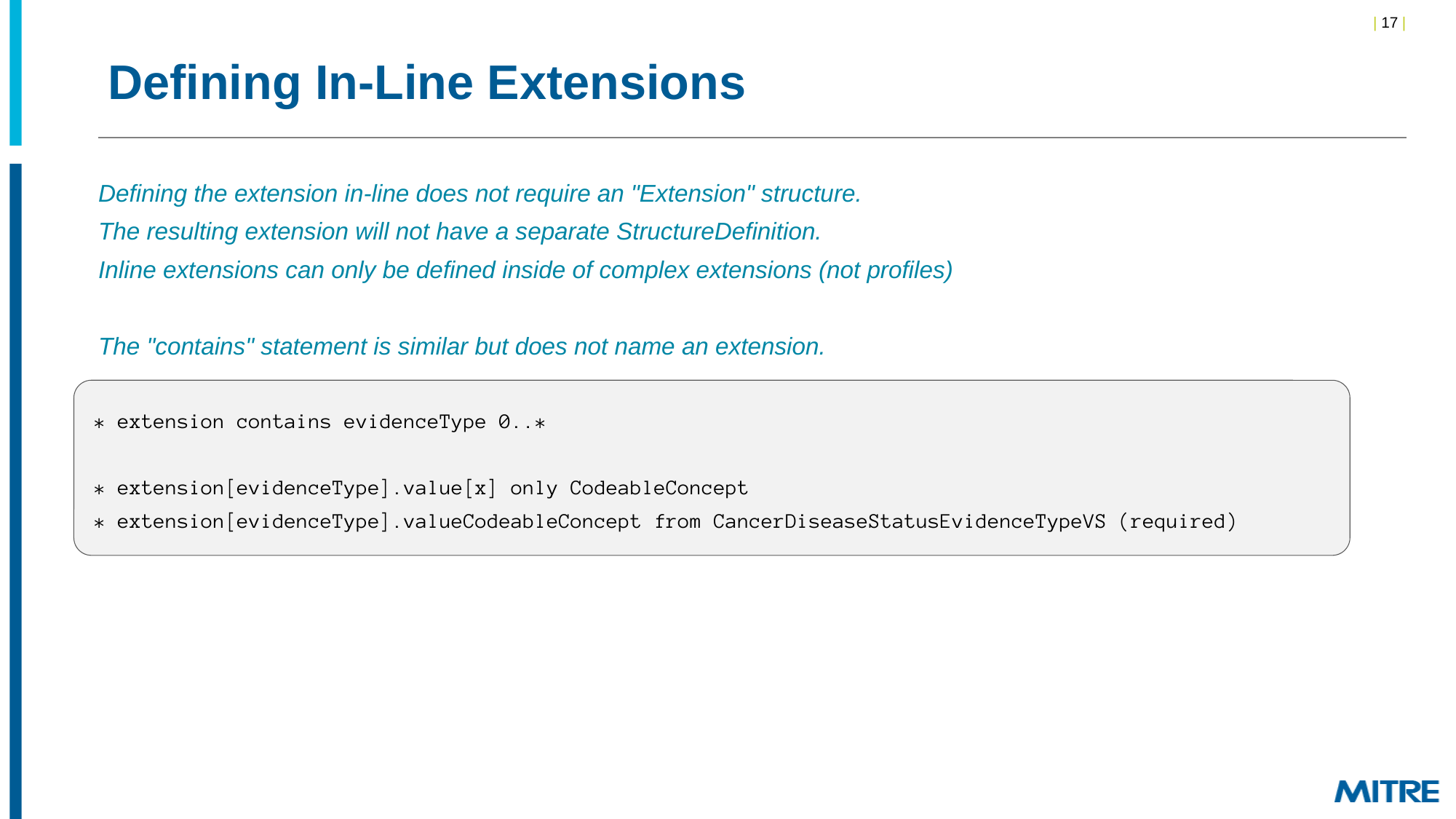

# Defining In-Line Extensions
Defining the extension in-line does not require an "Extension" structure.
The resulting extension will not have a separate StructureDefinition.
Inline extensions can only be defined inside of complex extensions (not profiles)

The "contains" statement is similar but does not name an extension.

* extension contains evidenceType 0..*

* extension[evidenceType].value[x] only CodeableConcept
* extension[evidenceType].valueCodeableConcept from CancerDiseaseStatusEvidenceTypeVS (required)